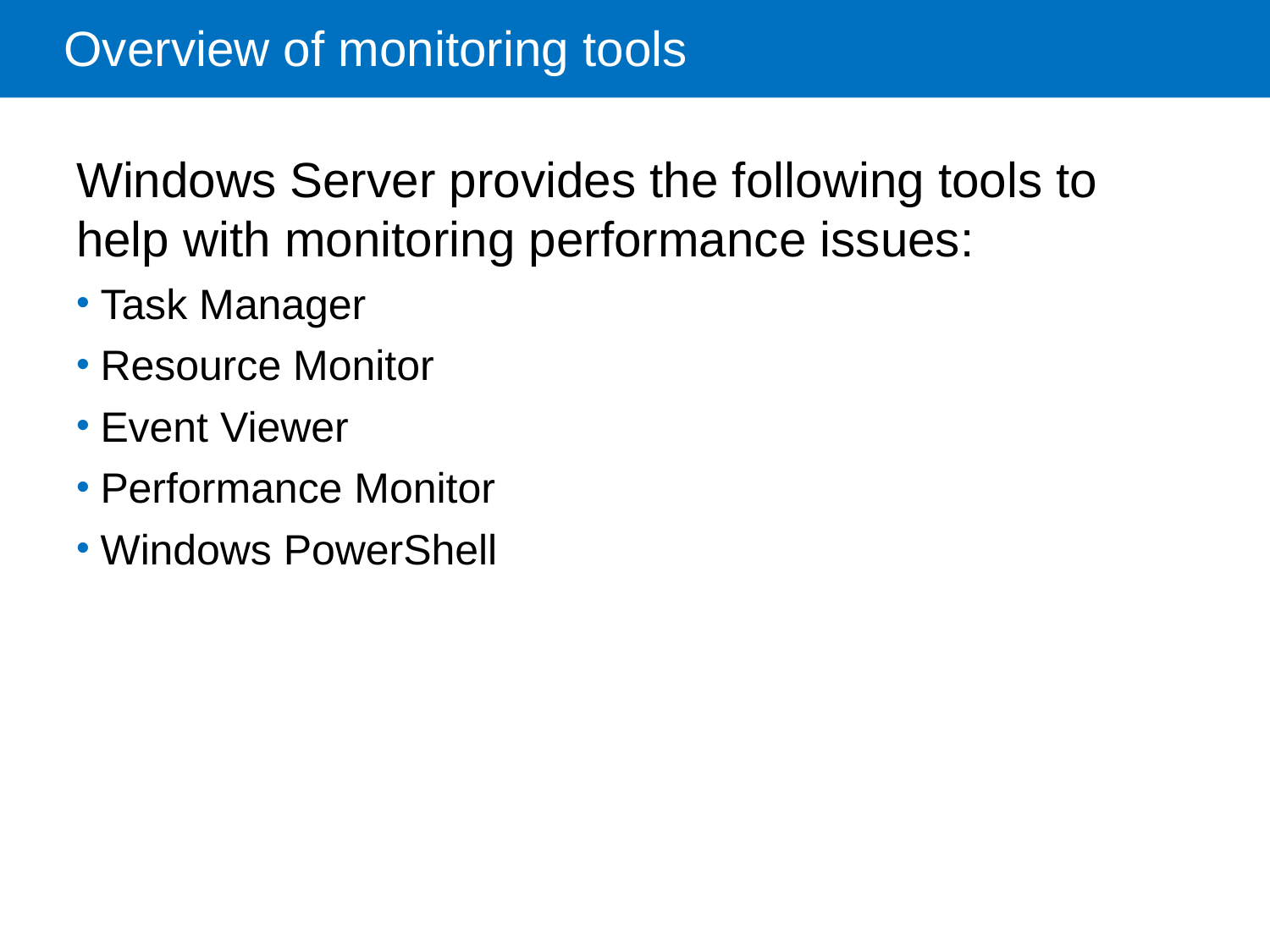

# Overview of monitoring tools
Windows Server provides the following tools to help with monitoring performance issues:
Task Manager
Resource Monitor
Event Viewer
Performance Monitor
Windows PowerShell